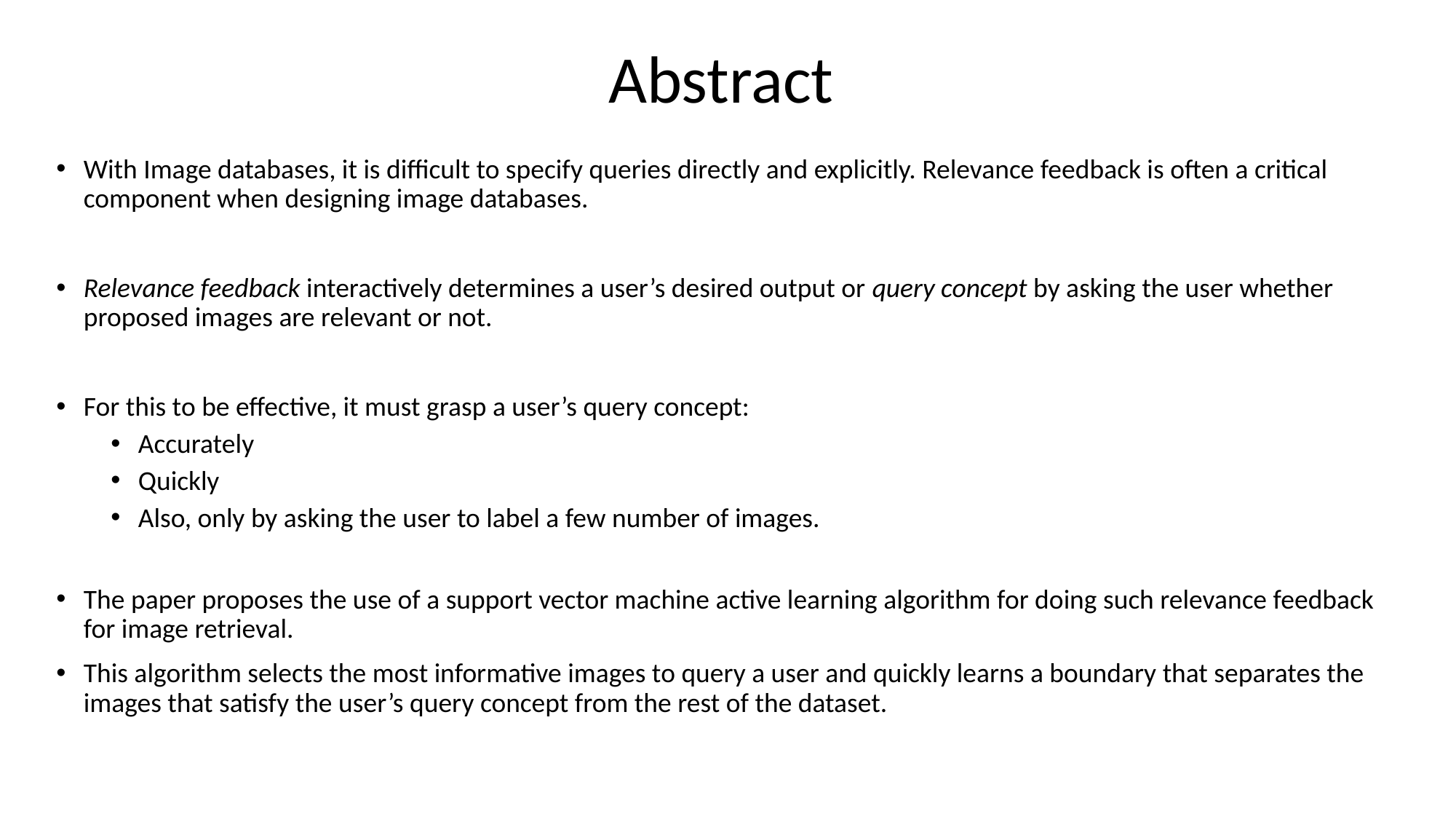

# Abstract
With Image databases, it is difficult to specify queries directly and explicitly. Relevance feedback is often a critical component when designing image databases.

Relevance feedback interactively determines a user’s desired output or query concept by asking the user whether proposed images are relevant or not.

For this to be effective, it must grasp a user’s query concept:
Accurately
Quickly
Also, only by asking the user to label a few number of images.

The paper proposes the use of a support vector machine active learning algorithm for doing such relevance feedback for image retrieval.
This algorithm selects the most informative images to query a user and quickly learns a boundary that separates the images that satisfy the user’s query concept from the rest of the dataset.